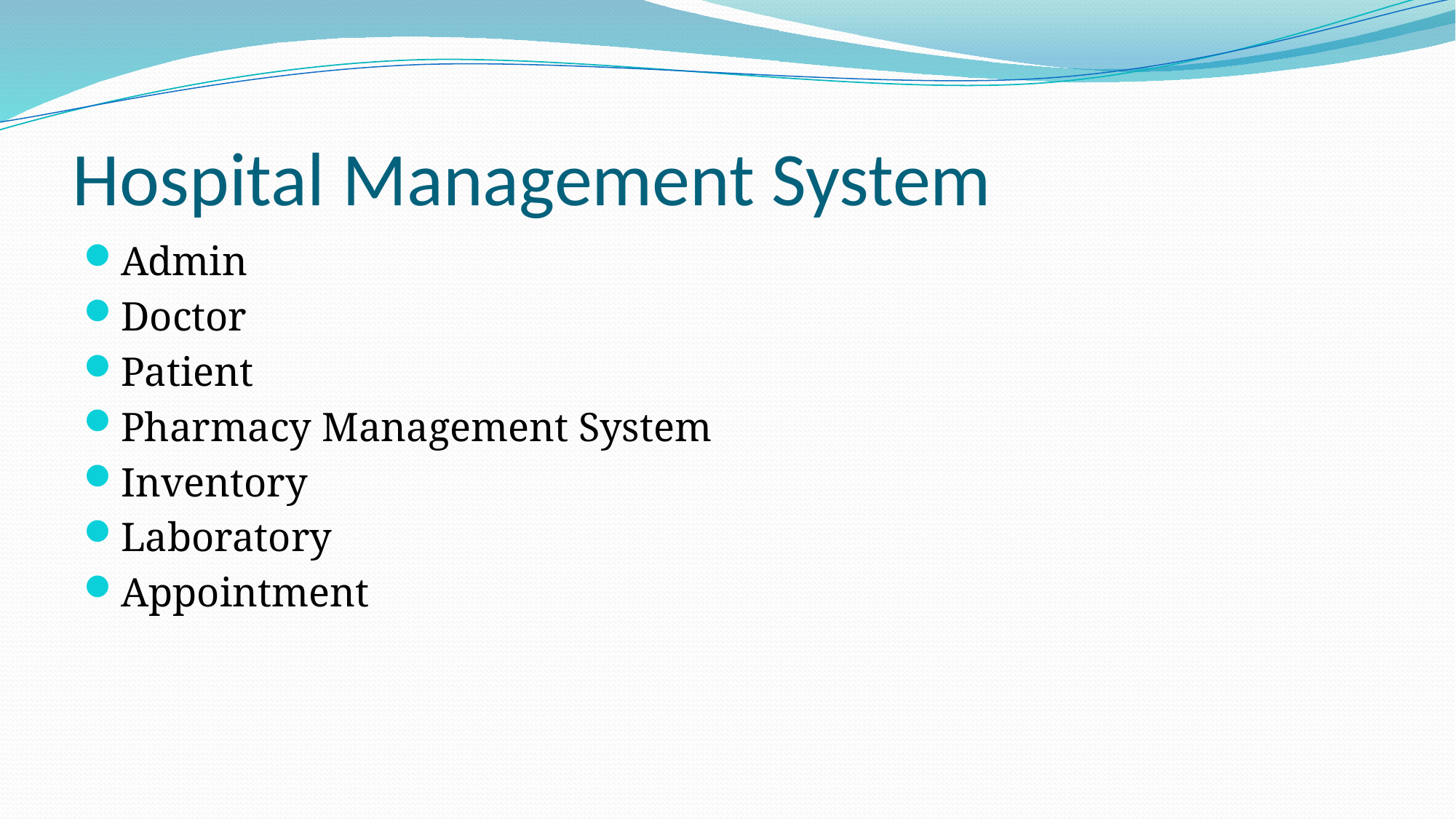

# Hospital Management System
Admin
Doctor
Patient
Pharmacy Management System
Inventory
Laboratory
Appointment